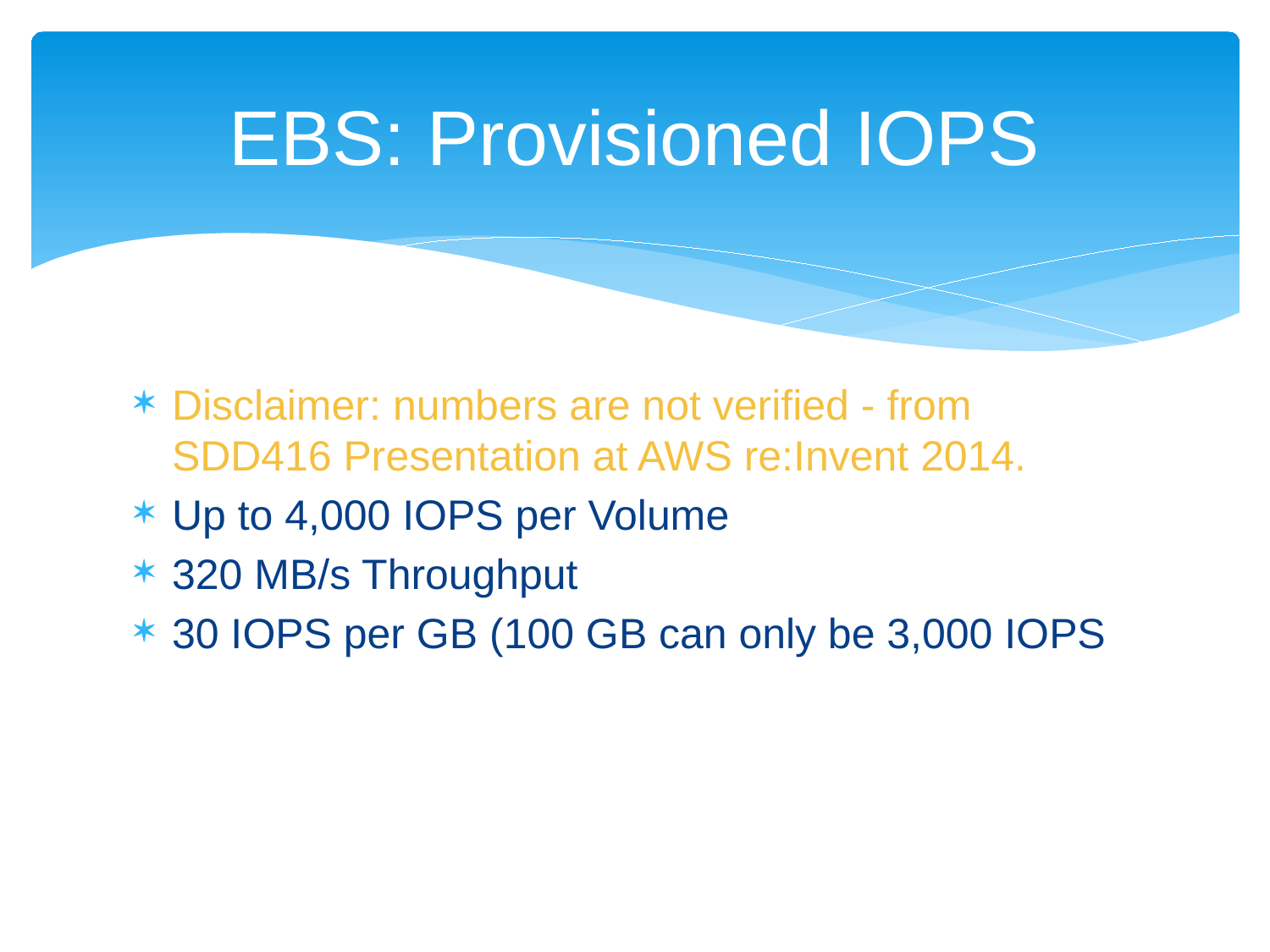

# EBS: Provisioned IOPS
Disclaimer: numbers are not verified - from SDD416 Presentation at AWS re:Invent 2014.
Up to 4,000 IOPS per Volume
320 MB/s Throughput
30 IOPS per GB (100 GB can only be 3,000 IOPS